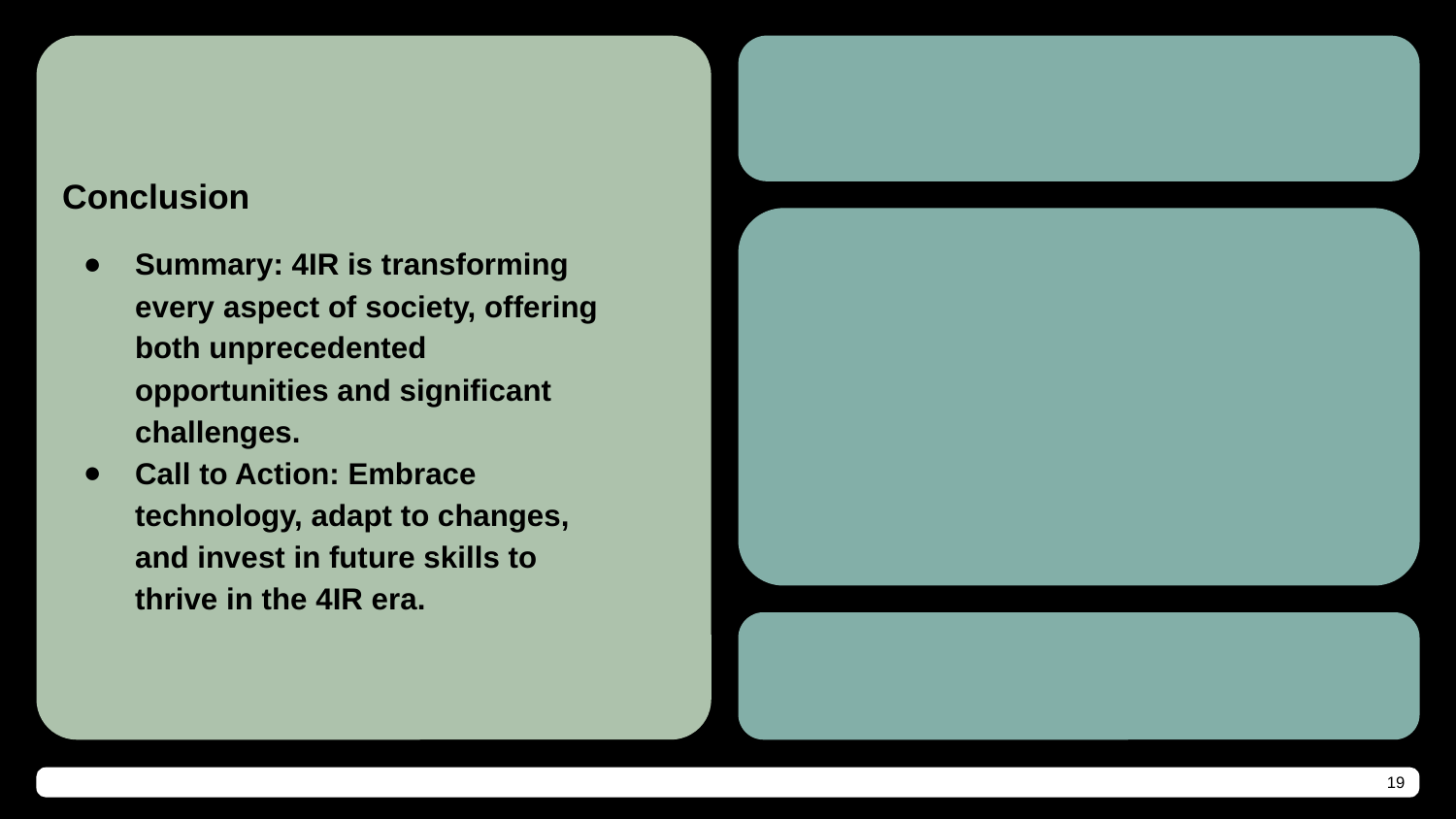

# Conclusion
Summary: 4IR is transforming every aspect of society, offering both unprecedented opportunities and significant challenges.
Call to Action: Embrace technology, adapt to changes, and invest in future skills to thrive in the 4IR era.